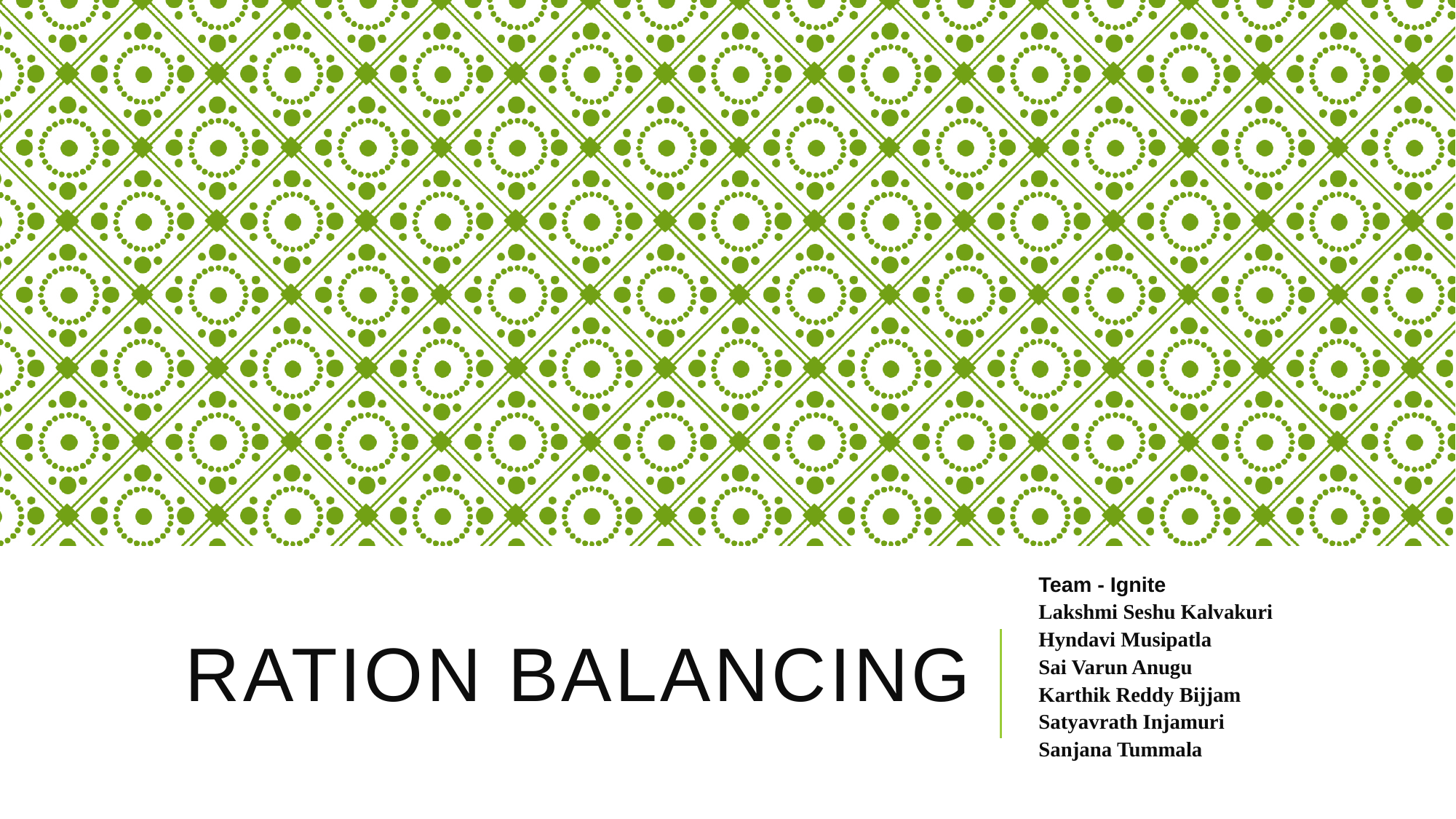

Team - Ignite
Lakshmi Seshu Kalvakuri
Hyndavi Musipatla
Sai Varun Anugu
Karthik Reddy Bijjam
Satyavrath Injamuri
Sanjana Tummala
# Ration Balancing